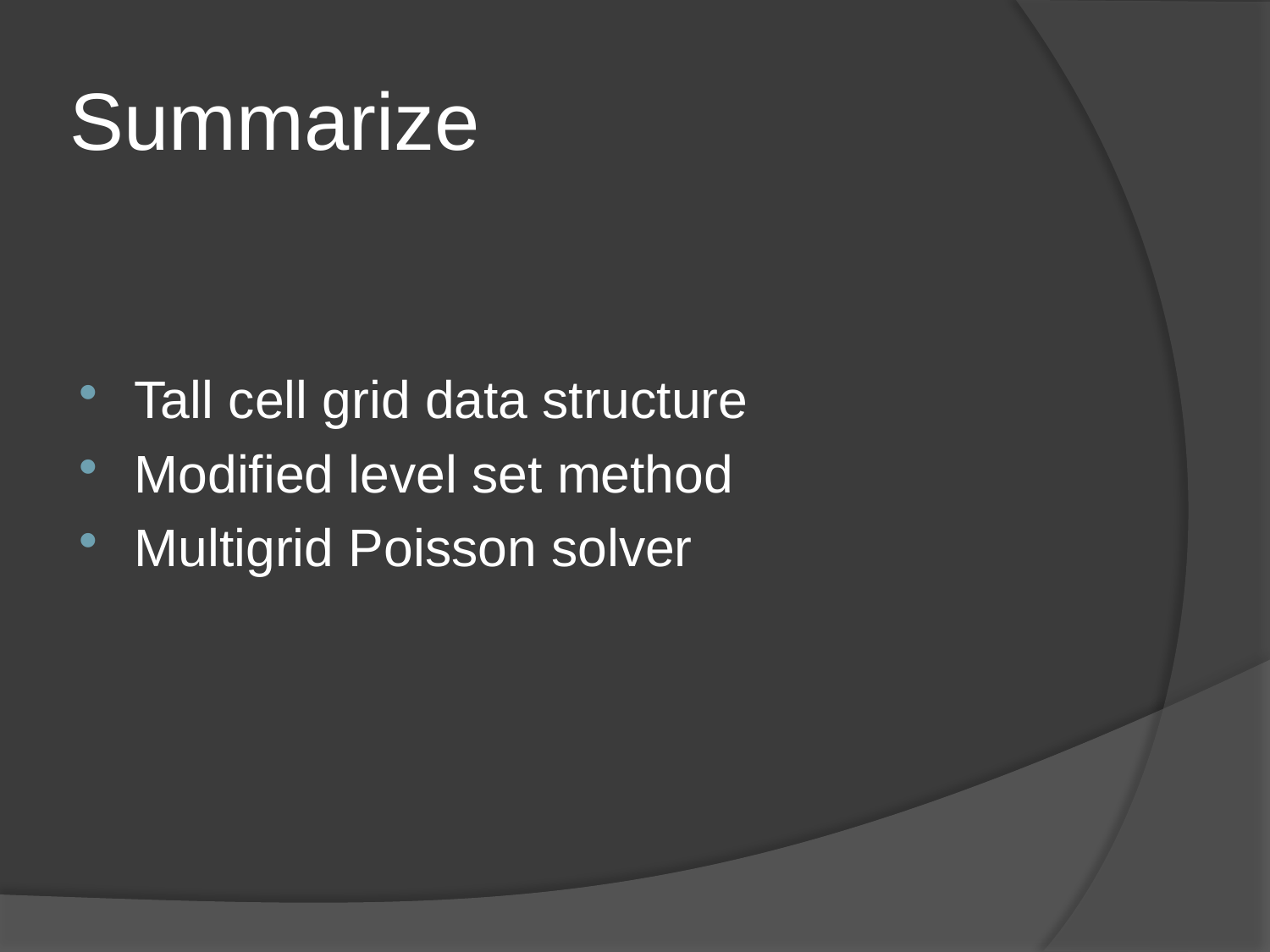

# Summarize
Tall cell grid data structure
Modified level set method
Multigrid Poisson solver